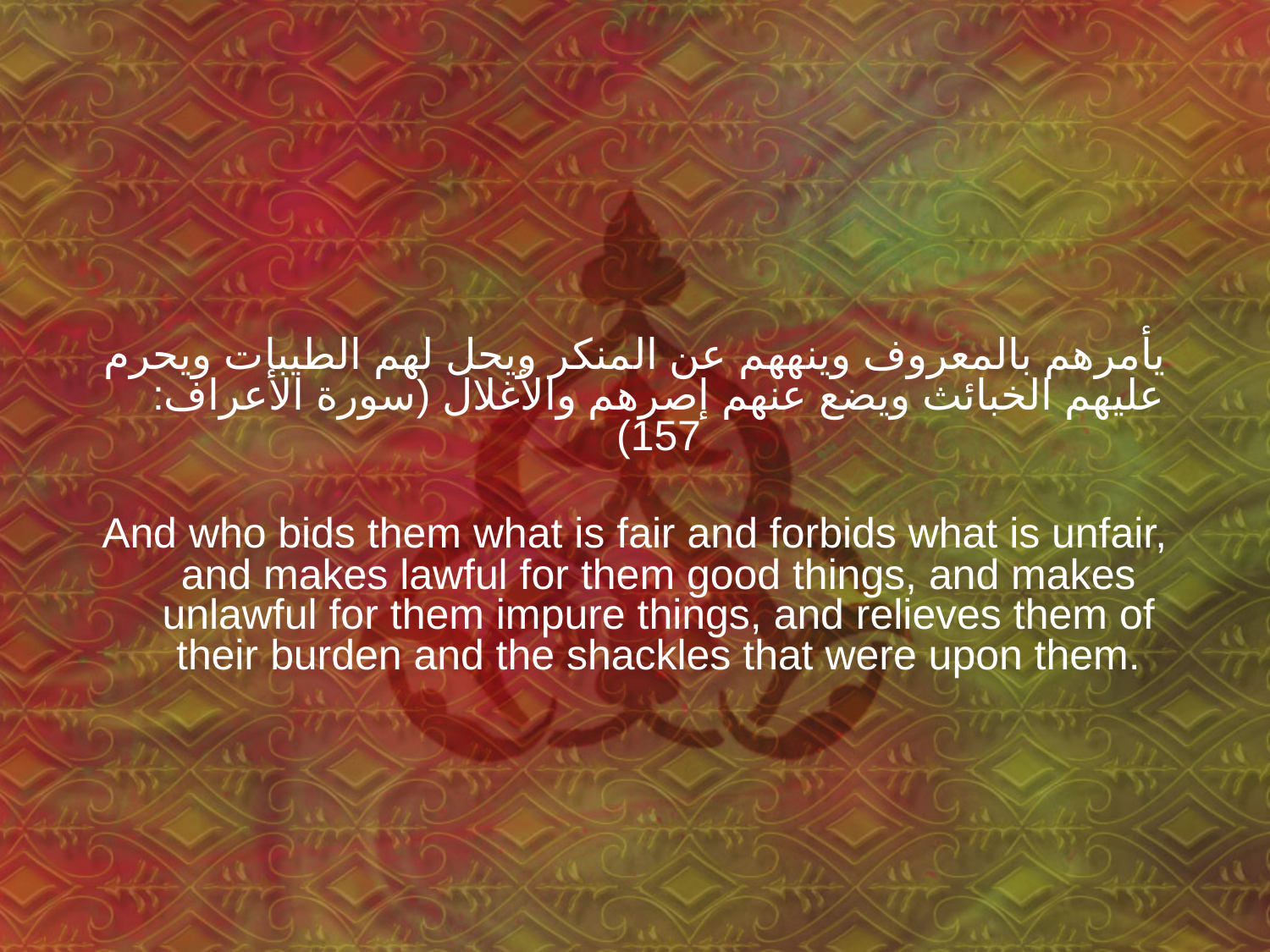

يأمرهم بالمعروف وينههم عن المنكر ويحل لهم الطيبات ويحرم عليهم الخبائث ويضع عنهم إصرهم والأغلال (سورة الأعراف: 157)

And who bids them what is fair and forbids what is unfair, and makes lawful for them good things, and makes unlawful for them impure things, and relieves them of their burden and the shackles that were upon them.